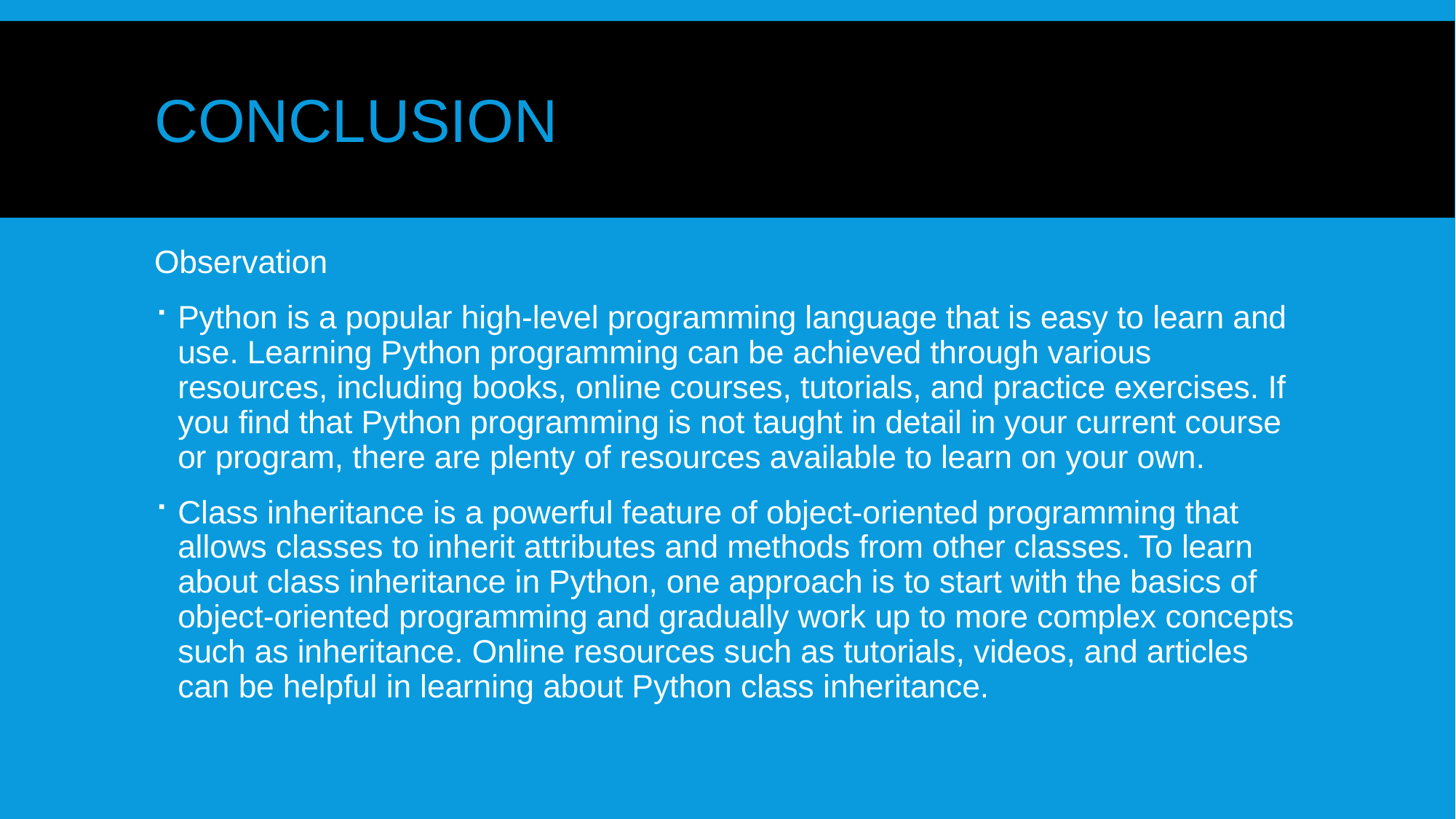

# conclusion
Observation
Python is a popular high-level programming language that is easy to learn and use. Learning Python programming can be achieved through various resources, including books, online courses, tutorials, and practice exercises. If you find that Python programming is not taught in detail in your current course or program, there are plenty of resources available to learn on your own.
Class inheritance is a powerful feature of object-oriented programming that allows classes to inherit attributes and methods from other classes. To learn about class inheritance in Python, one approach is to start with the basics of object-oriented programming and gradually work up to more complex concepts such as inheritance. Online resources such as tutorials, videos, and articles can be helpful in learning about Python class inheritance.